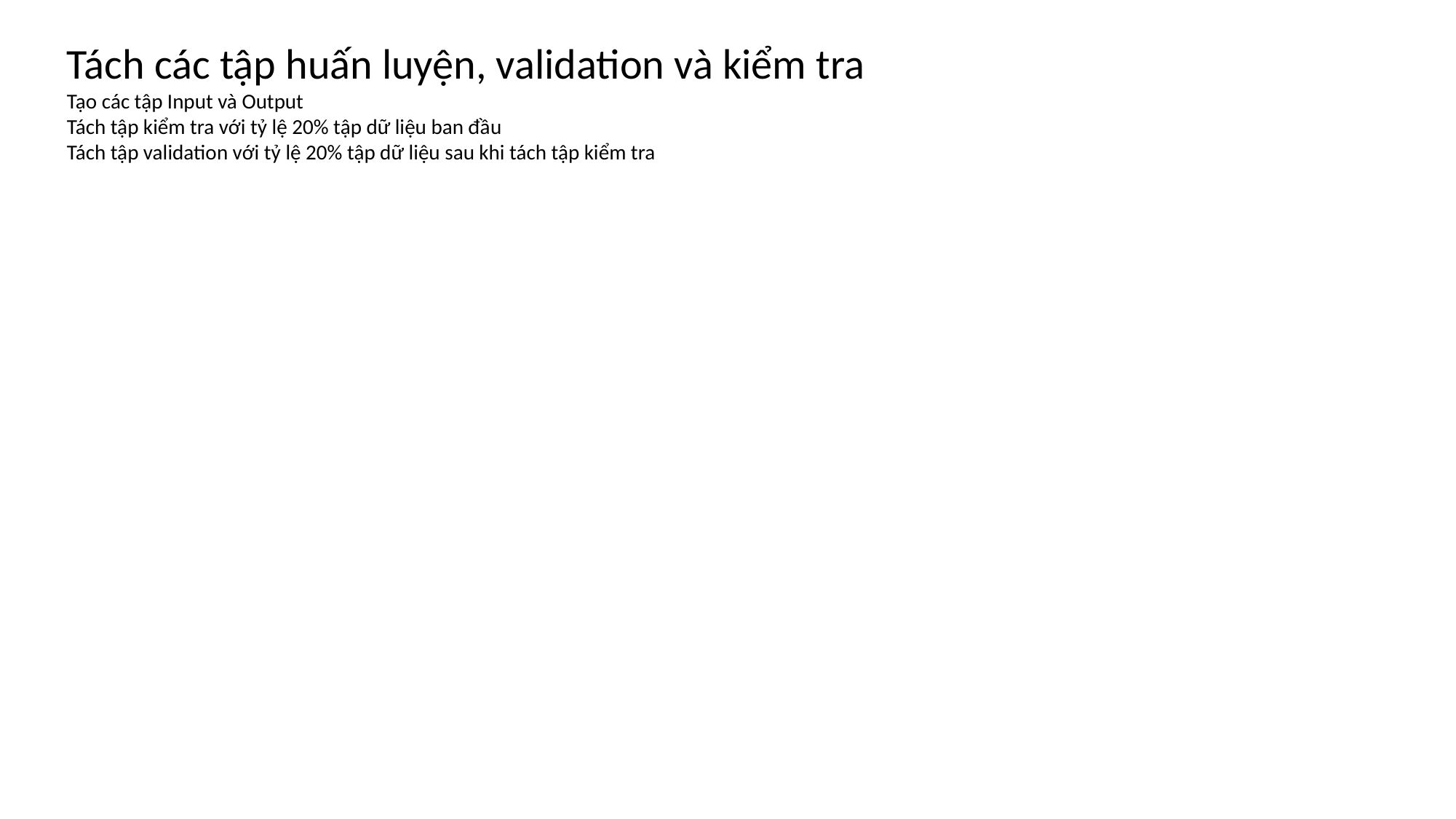

Tách các tập huấn luyện, validation và kiểm tra
Tạo các tập Input và Output
Tách tập kiểm tra với tỷ lệ 20% tập dữ liệu ban đầu
Tách tập validation với tỷ lệ 20% tập dữ liệu sau khi tách tập kiểm tra